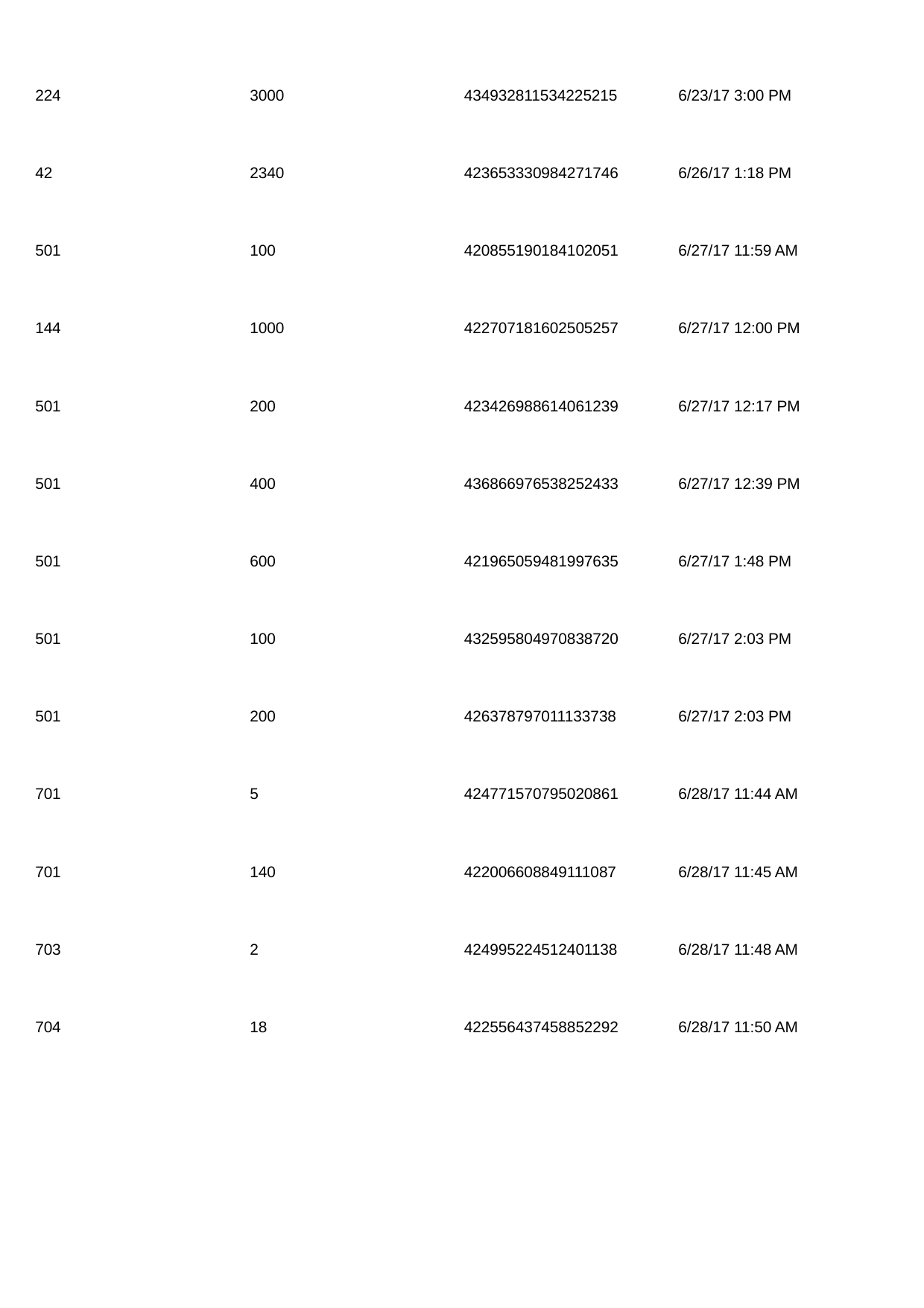

224
3000
434932811534225215
6/23/17 3:00 PM
 42
2340
423653330984271746
6/26/17 1:18 PM
 501
100
420855190184102051
6/27/17 11:59 AM
 144
1000
422707181602505257
6/27/17 12:00 PM
 501
200
423426988614061239
6/27/17 12:17 PM
 501
400
436866976538252433
6/27/17 12:39 PM
 501
600
421965059481997635
6/27/17 1:48 PM
 501
100
432595804970838720
6/27/17 2:03 PM
 501
200
426378797011133738
6/27/17 2:03 PM
 701
5
424771570795020861
6/28/17 11:44 AM
 701
140
422006608849111087
6/28/17 11:45 AM
 703
2
424995224512401138
6/28/17 11:48 AM
 704
18
422556437458852292
6/28/17 11:50 AM